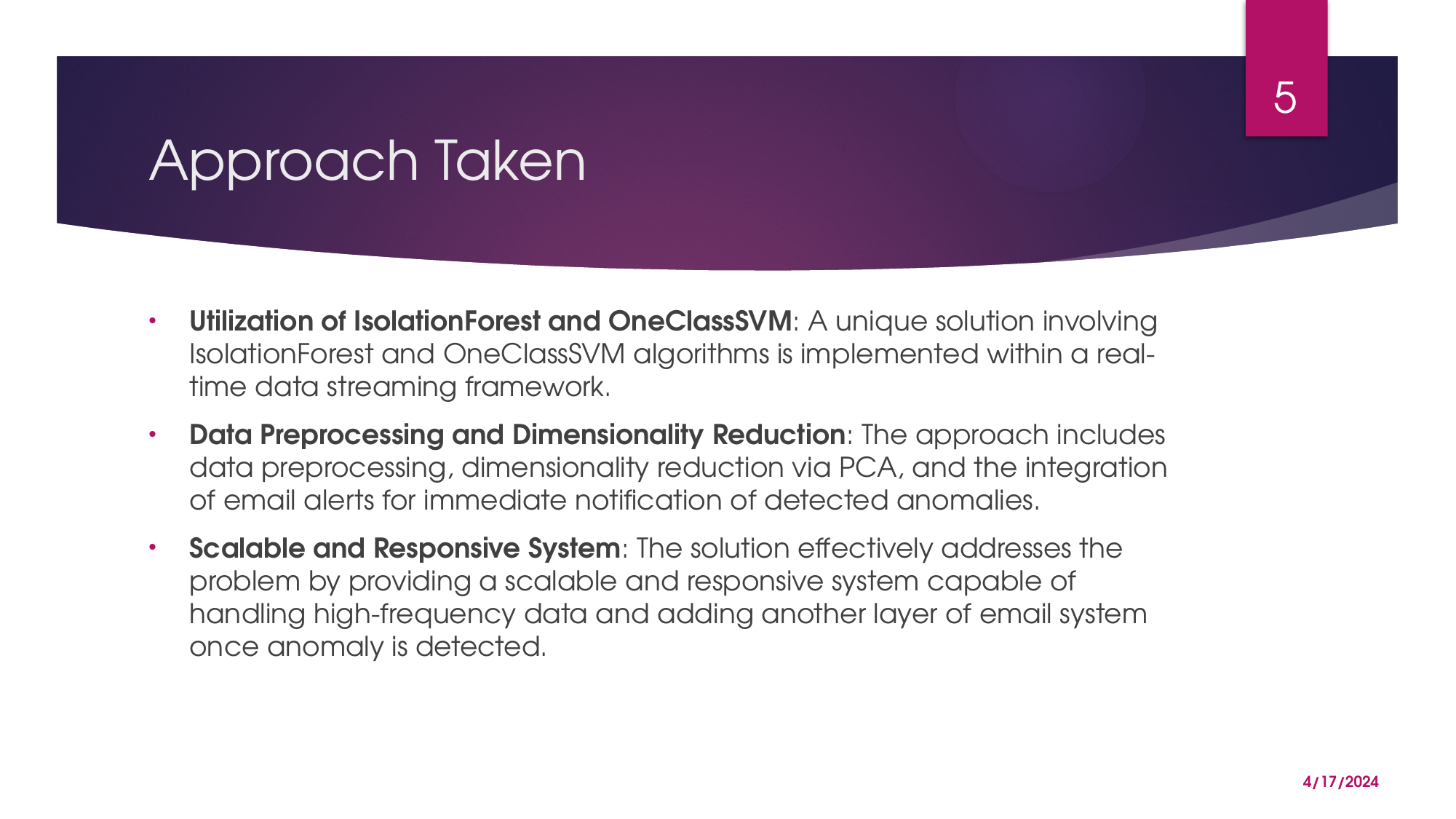

5
# Approach Taken
Utilization of IsolationForest and OneClassSVM: A unique solution involving IsolationForest and OneClassSVM algorithms is implemented within a real-time data streaming framework.
Data Preprocessing and Dimensionality Reduction: The approach includes data preprocessing, dimensionality reduction via PCA, and the integration of email alerts for immediate notification of detected anomalies.
Scalable and Responsive System: The solution effectively addresses the problem by providing a scalable and responsive system capable of handling high-frequency data and adding another layer of email system once anomaly is detected.

4/17/2024